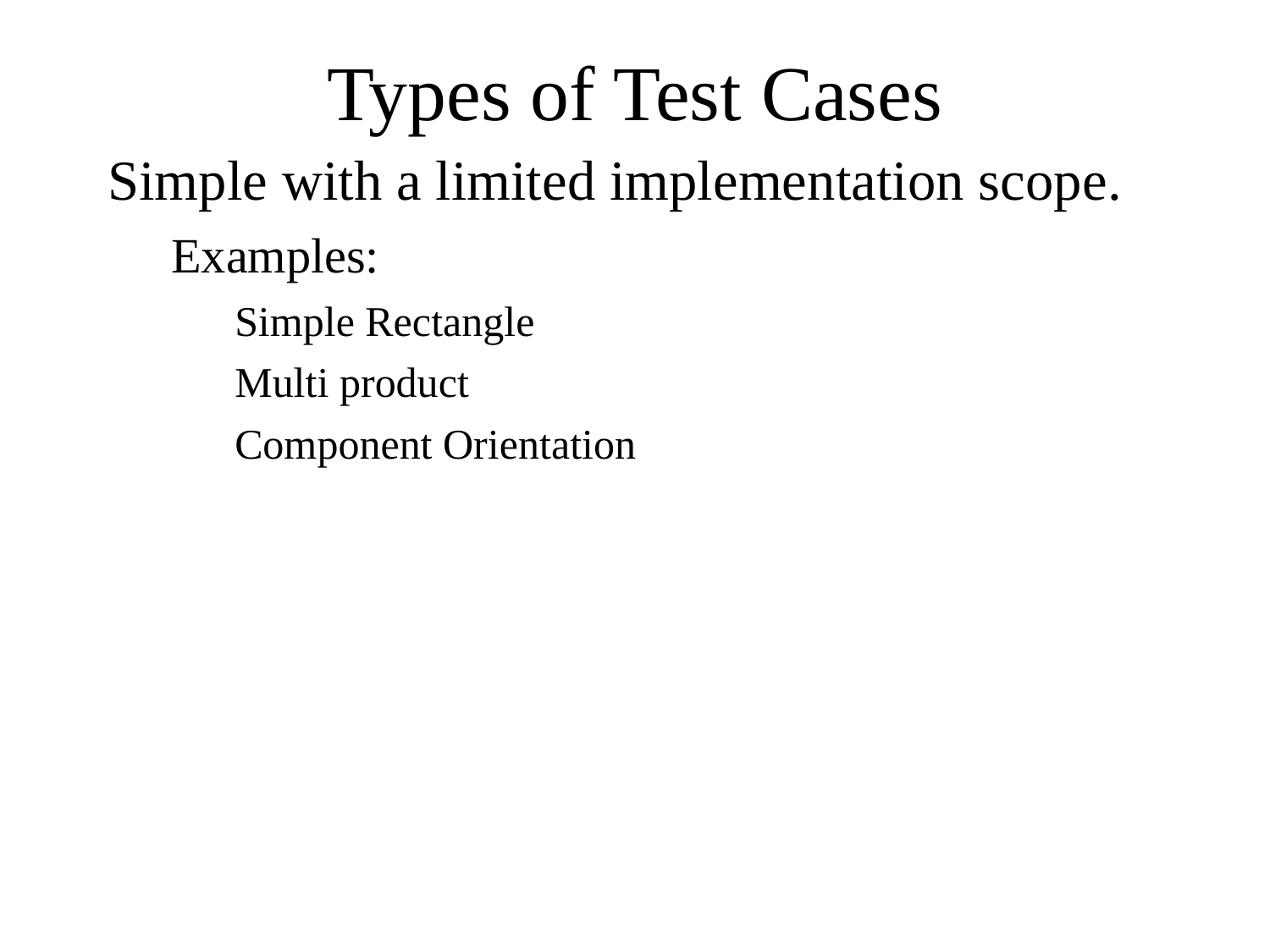

Types of Test Cases
Simple with a limited implementation scope.
Examples:
Simple Rectangle
Multi product
Component Orientation